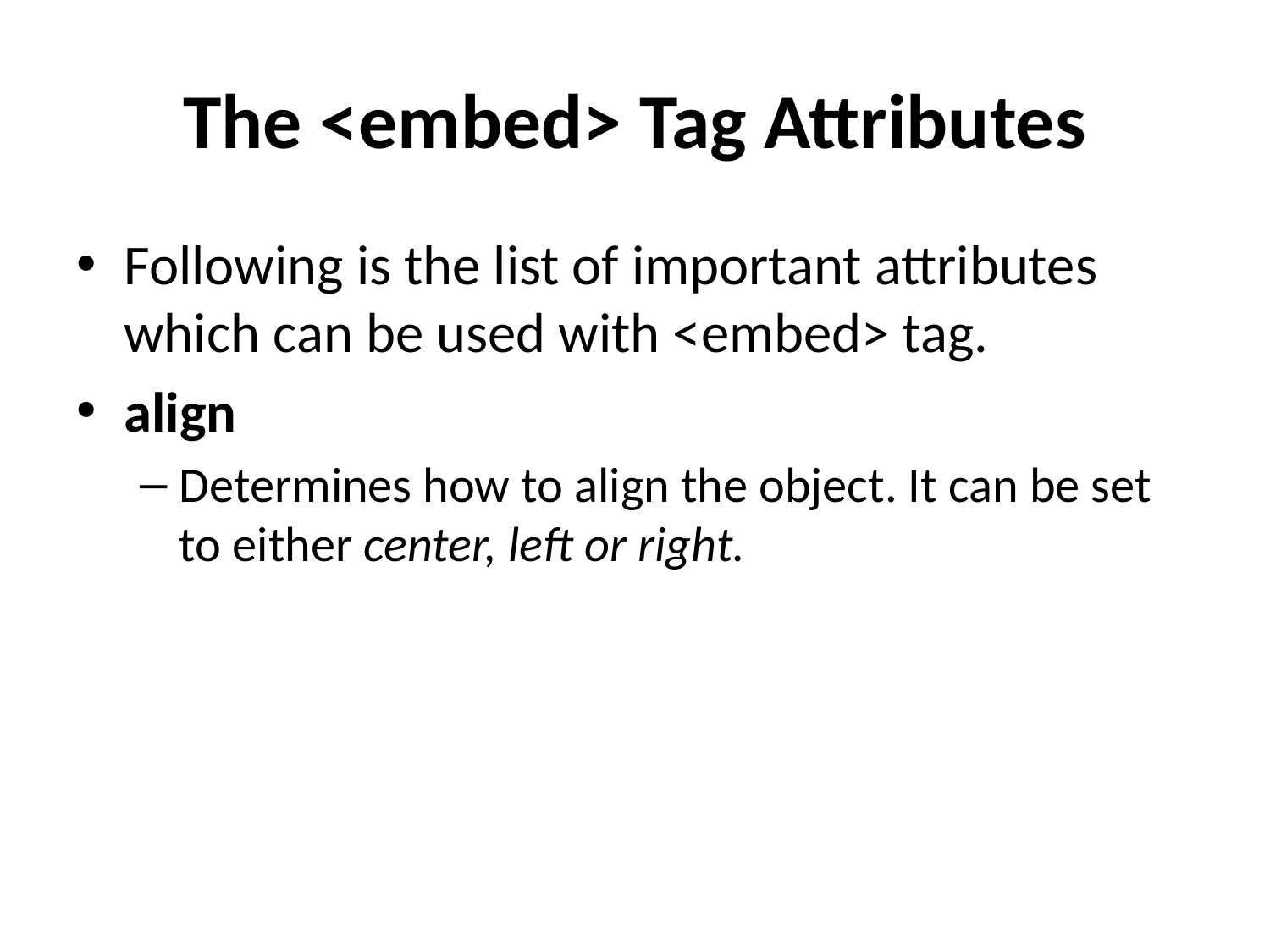

# The <embed> Tag Attributes
Following is the list of important attributes which can be used with <embed> tag.
align
Determines how to align the object. It can be set to either center, left or right.